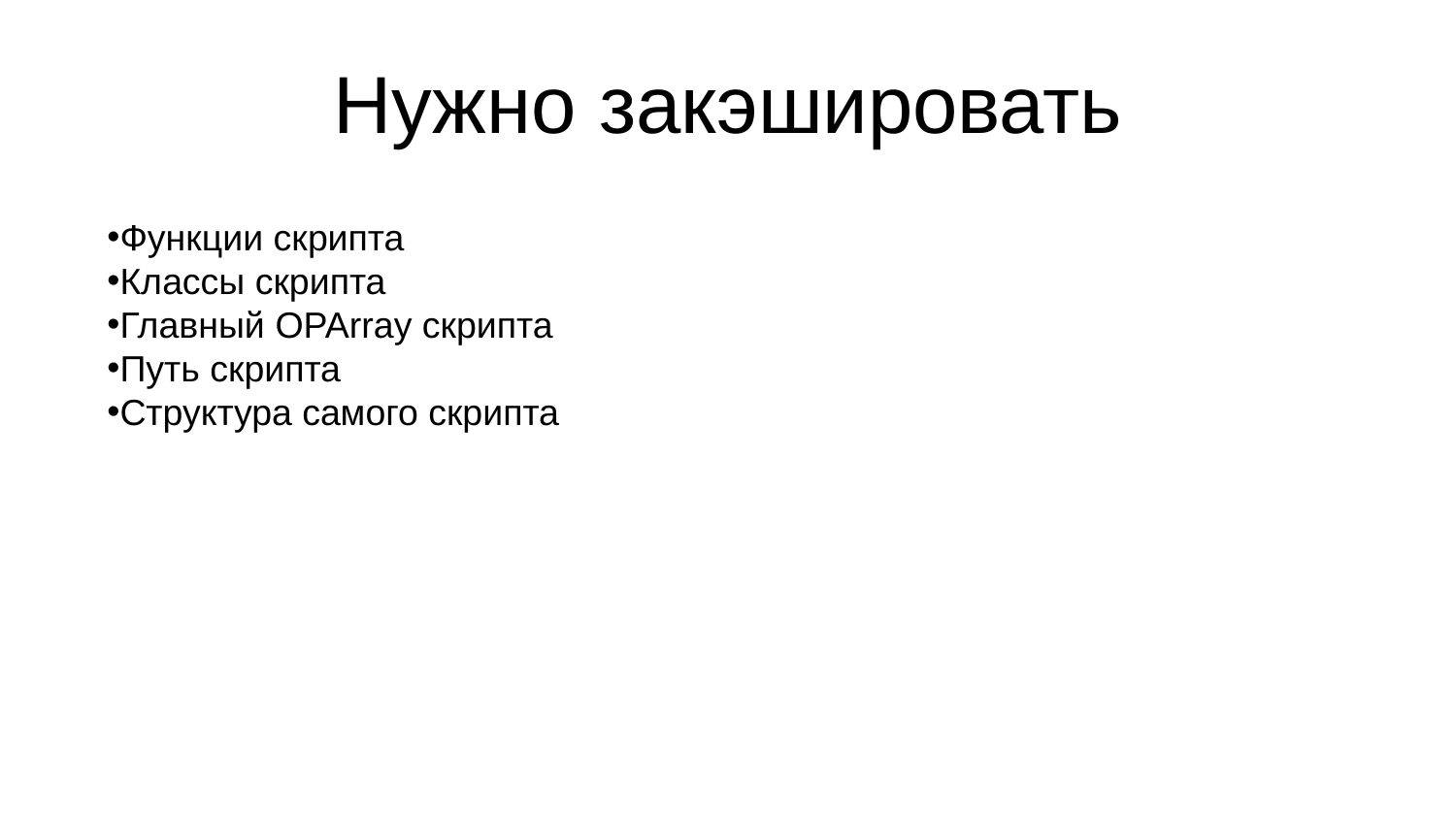

# Нужно закэшировать
Функции скрипта
Классы скрипта
Главный OPArray скрипта
Путь скрипта
Структура самого скрипта